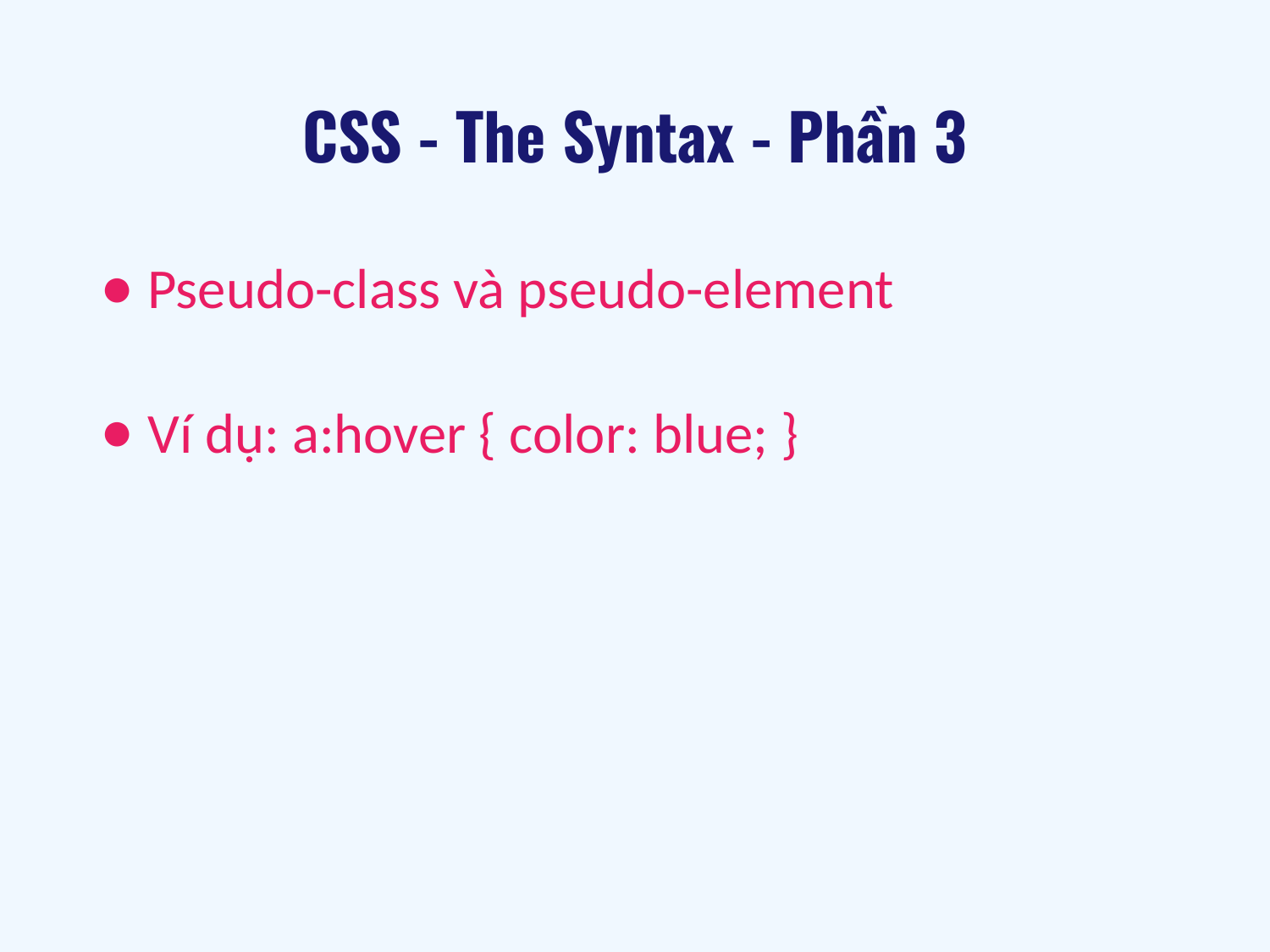

# CSS - The Syntax - Phần 3
Pseudo-class và pseudo-element

Ví dụ: a:hover { color: blue; }